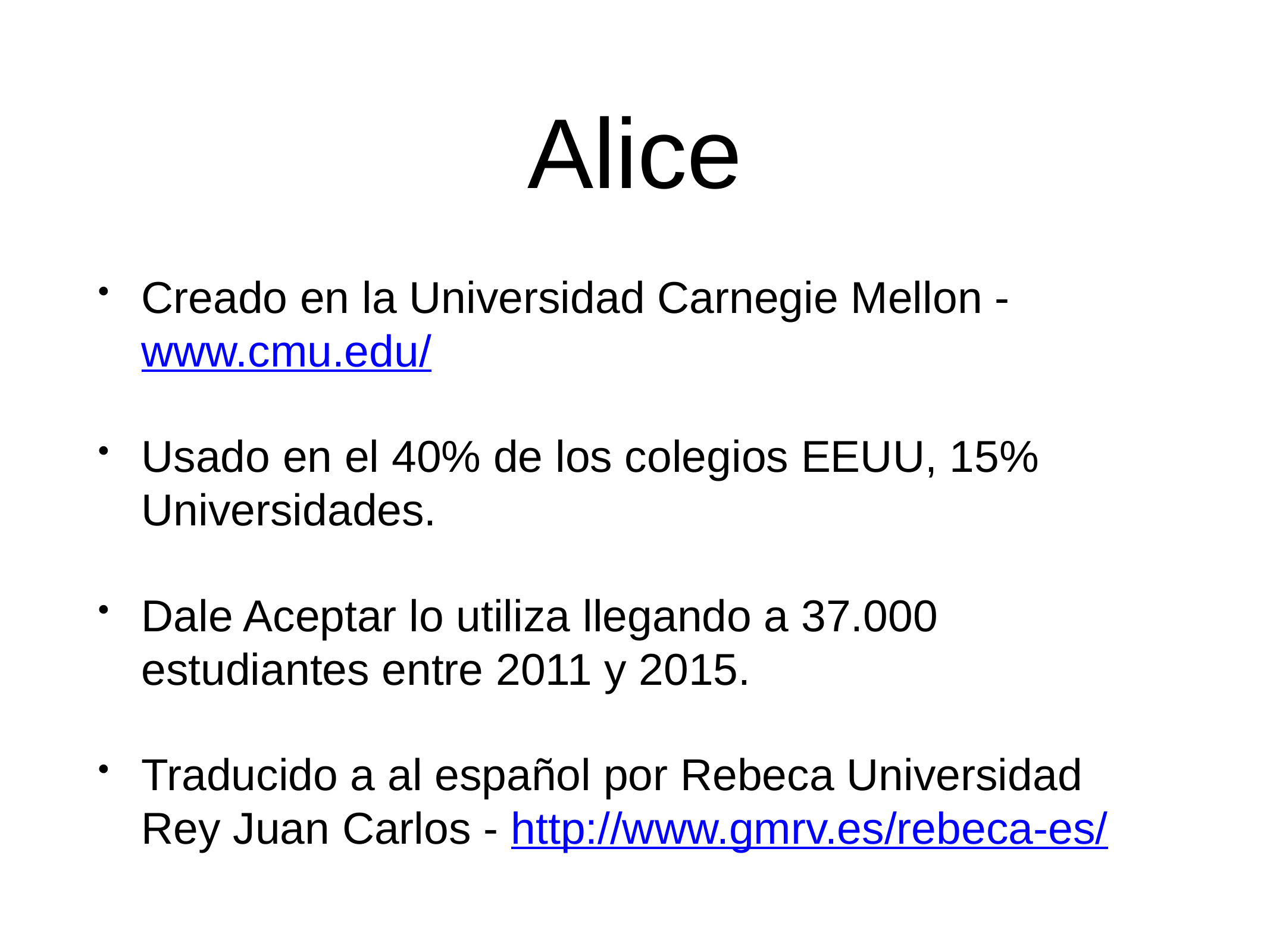

# Alice
Creado en la Universidad Carnegie Mellon - www.cmu.edu/
Usado en el 40% de los colegios EEUU, 15% Universidades.
Dale Aceptar lo utiliza llegando a 37.000 estudiantes entre 2011 y 2015.
Traducido a al español por Rebeca Universidad Rey Juan Carlos - http://www.gmrv.es/rebeca-es/